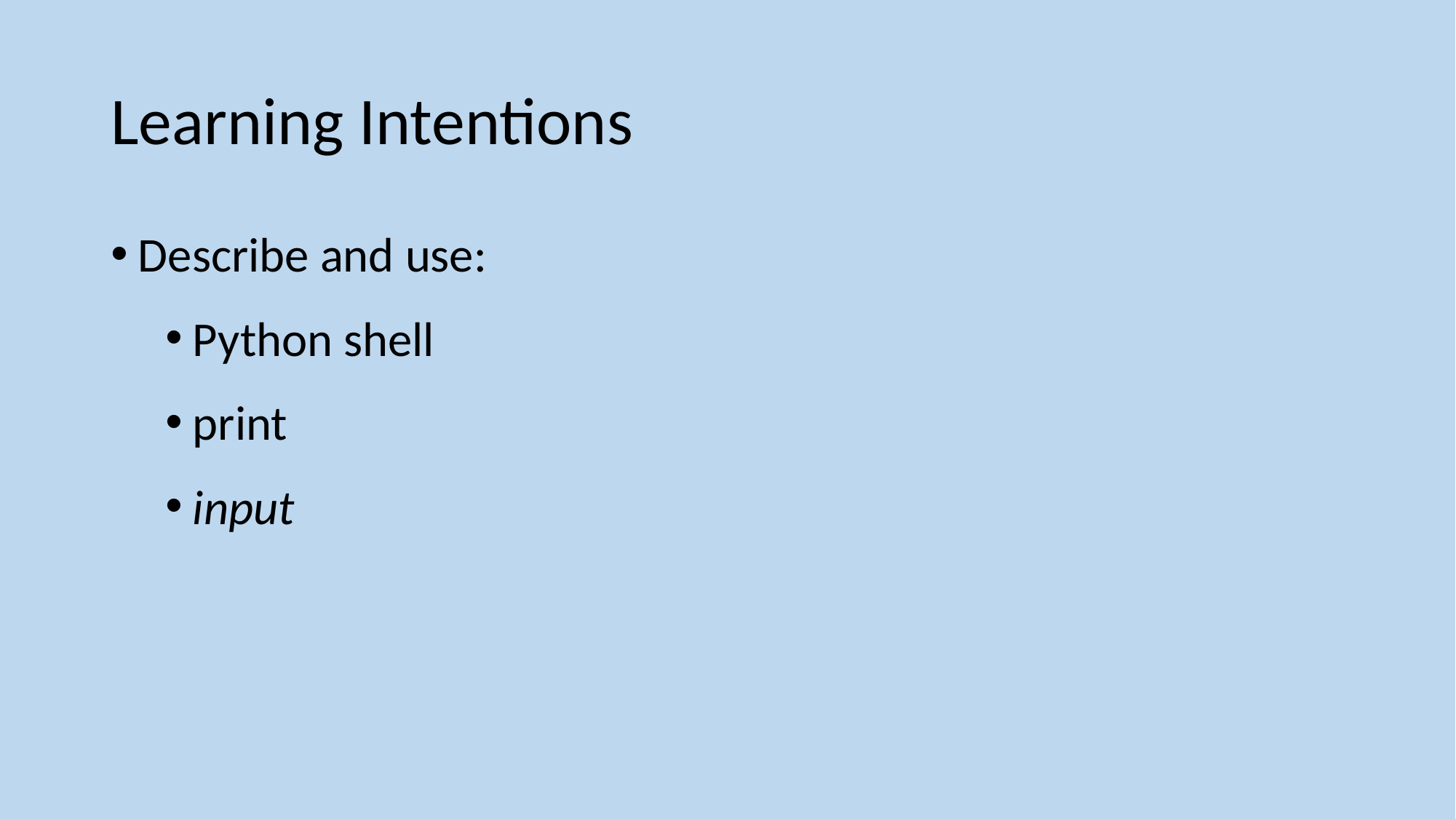

# Learning Intentions
Describe and use:
Python shell
print
input